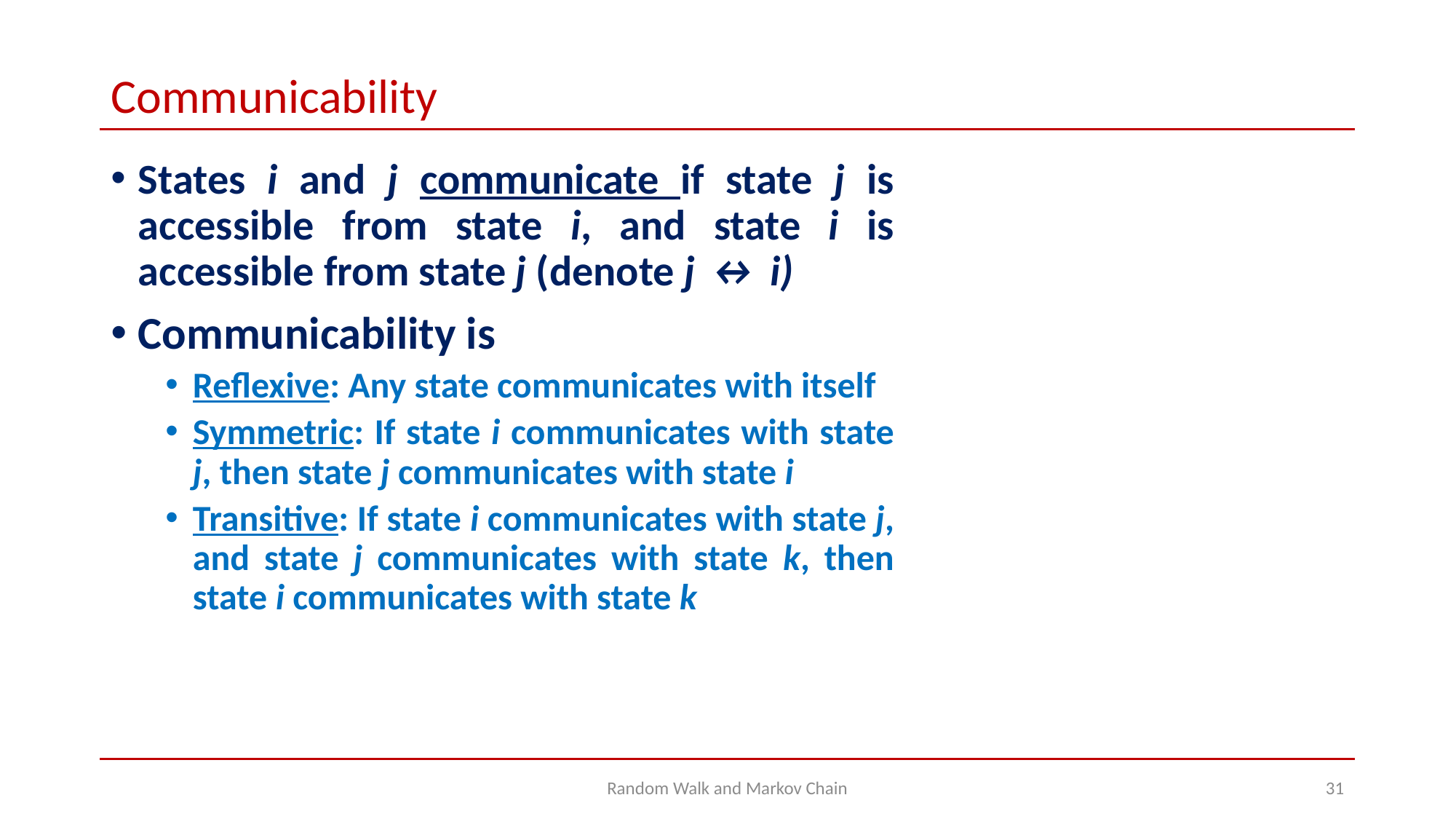

# Communicability
States i and j communicate if state j is accessible from state i, and state i is accessible from state j (denote j ↔ i)
Communicability is
Reflexive: Any state communicates with itself
Symmetric: If state i communicates with state j, then state j communicates with state i
Transitive: If state i communicates with state j, and state j communicates with state k, then state i communicates with state k
Random Walk and Markov Chain
31